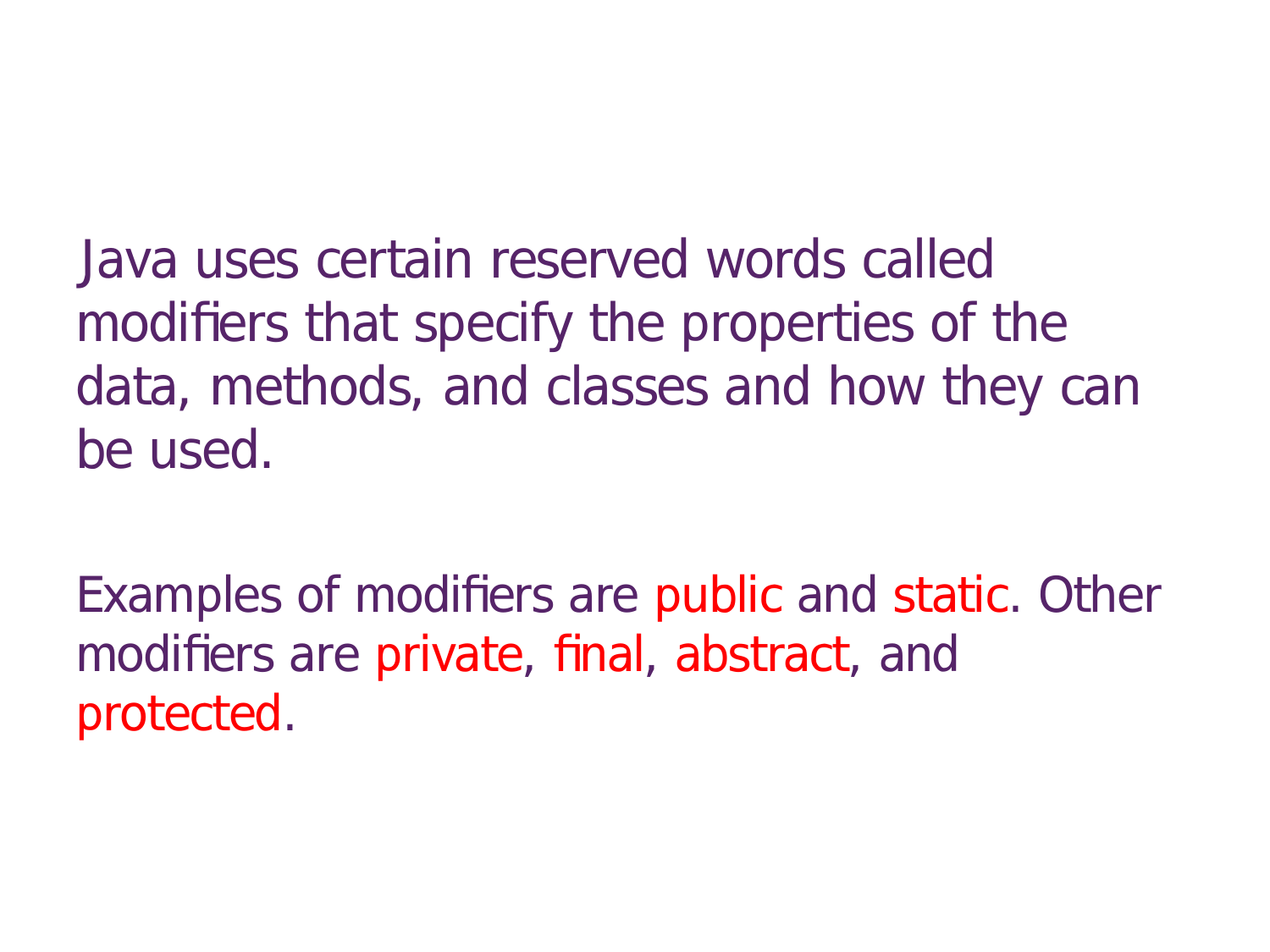

# Modifiers
Java uses certain reserved words called modifiers that specify the properties of the data, methods, and classes and how they can be used.

Examples of modifiers are public and static. Other modifiers are private, final, abstract, and protected.